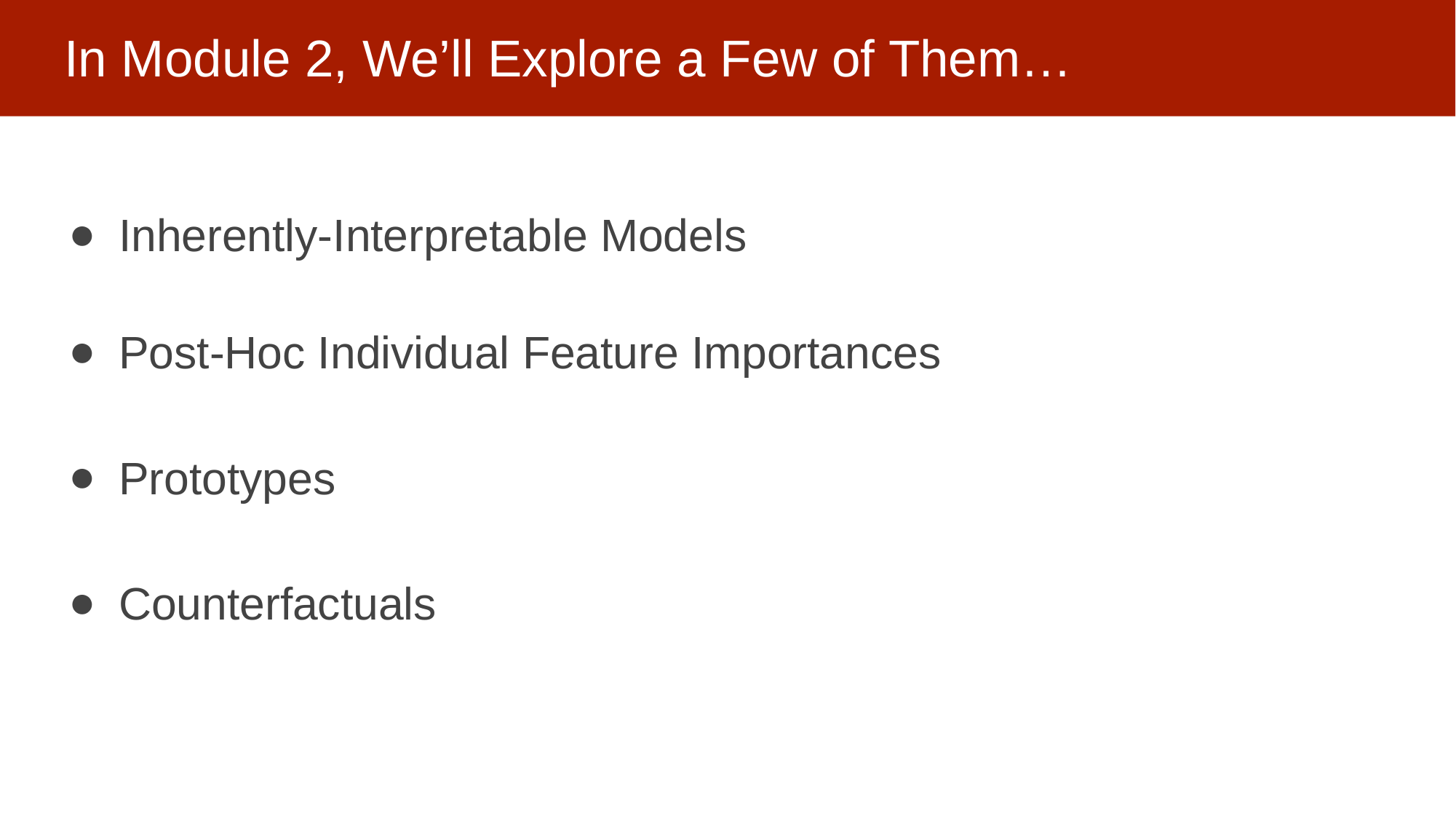

# In Module 2, We’ll Explore a Few of Them…
Inherently-Interpretable Models
Post-Hoc Individual Feature Importances
Prototypes
Counterfactuals